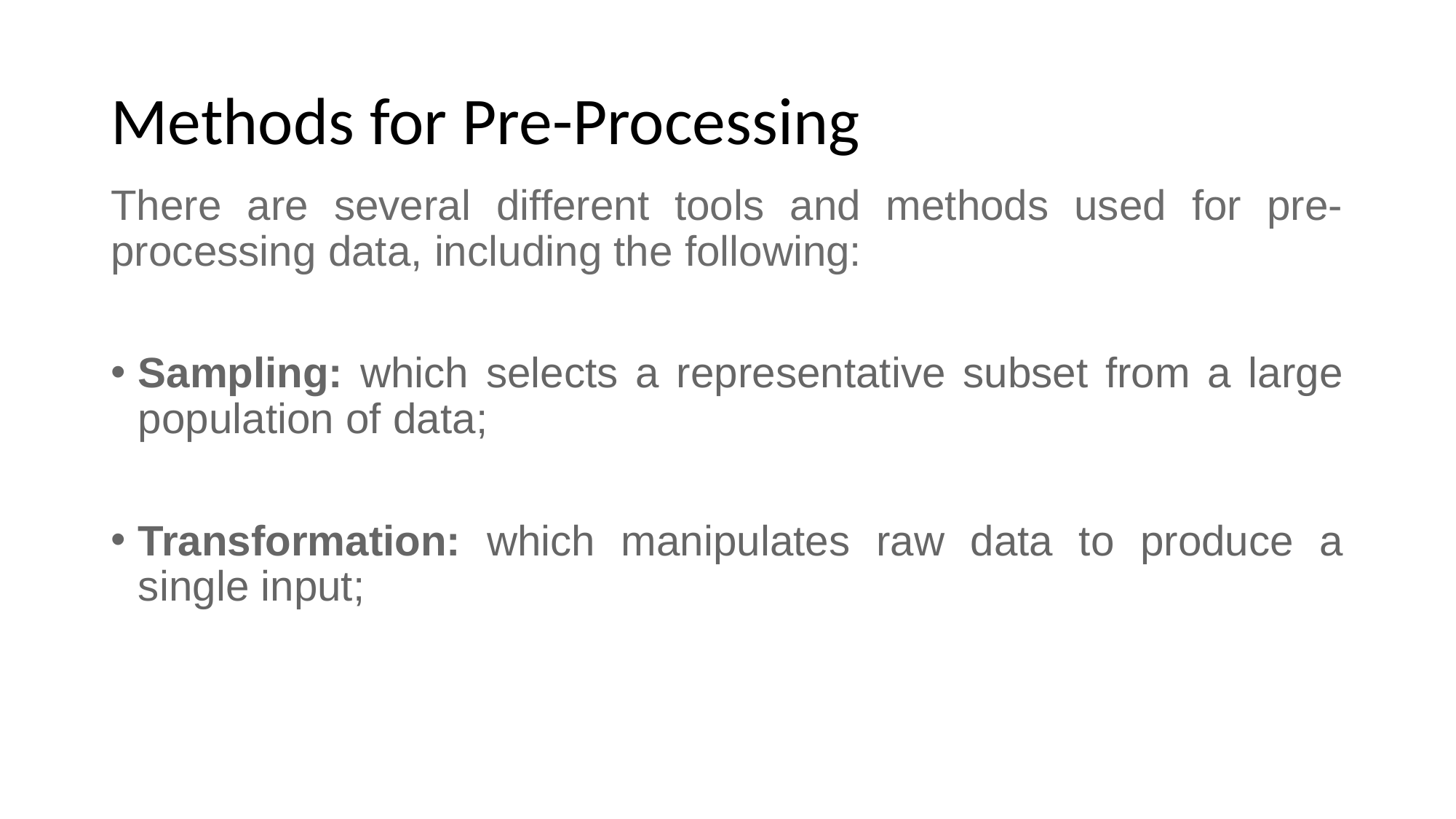

# Methods for Pre-Processing
There are several different tools and methods used for pre-processing data, including the following:

Sampling: which selects a representative subset from a large population of data;

Transformation: which manipulates raw data to produce a single input;